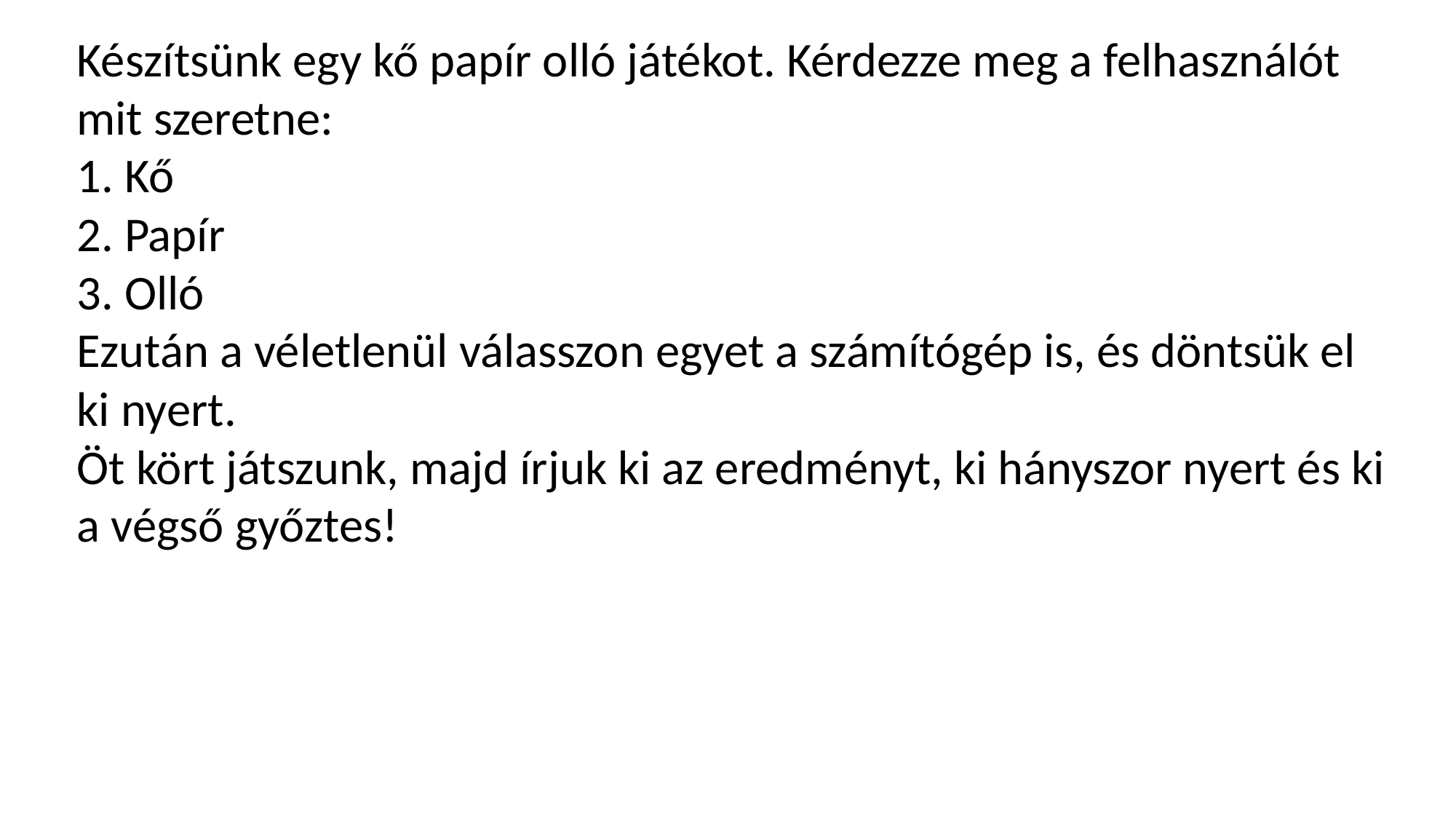

Készítsünk egy kő papír olló játékot. Kérdezze meg a felhasználót mit szeretne:
1. Kő
2. Papír
3. Olló
Ezután a véletlenül válasszon egyet a számítógép is, és döntsük el ki nyert.
Öt kört játszunk, majd írjuk ki az eredményt, ki hányszor nyert és ki a végső győztes!